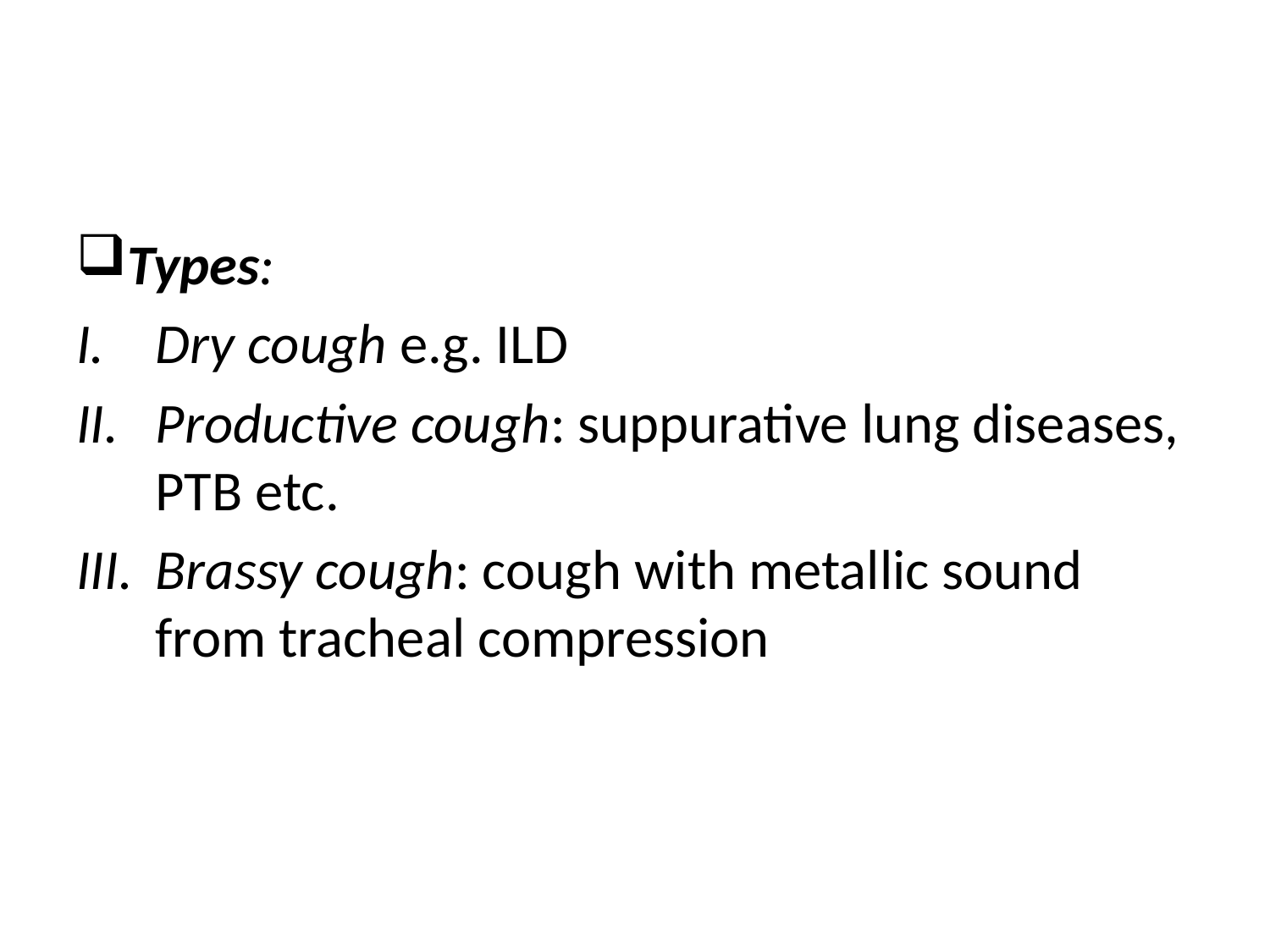

#
Types:
Dry cough e.g. ILD
Productive cough: suppurative lung diseases, PTB etc.
Brassy cough: cough with metallic sound from tracheal compression